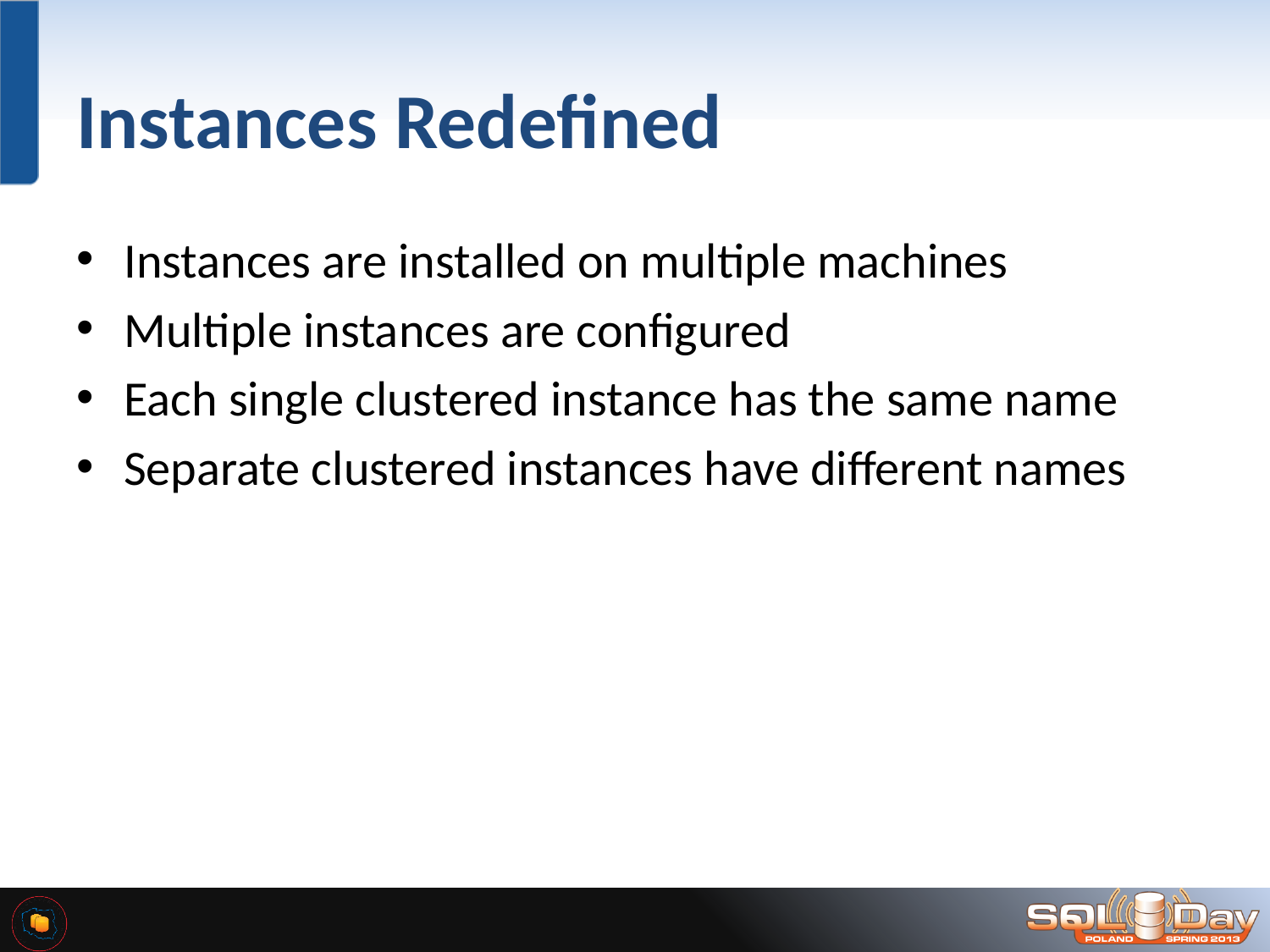

# Instances Redefined
Instances are installed on multiple machines
Multiple instances are configured
Each single clustered instance has the same name
Separate clustered instances have different names